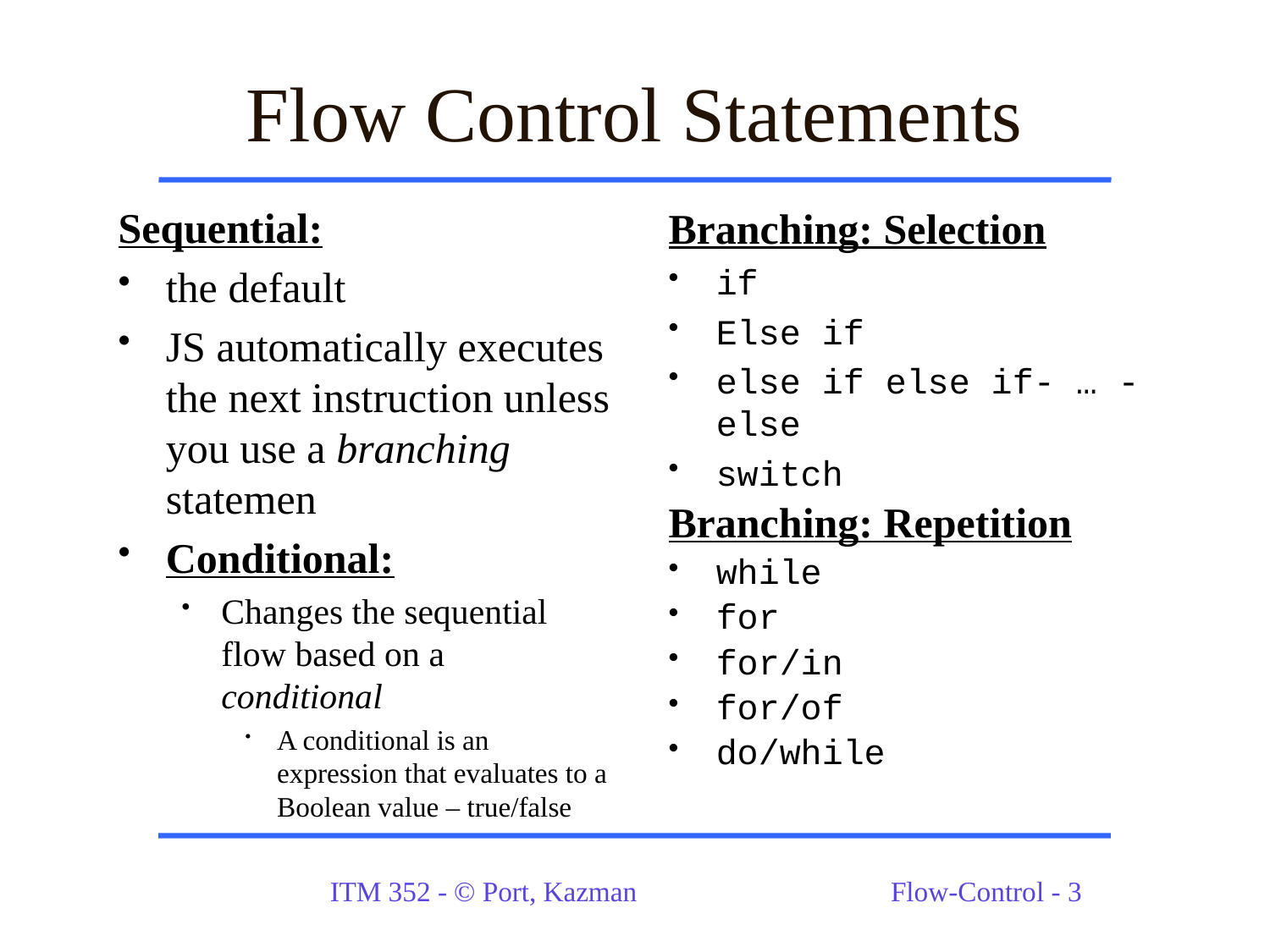

# Flow Control Statements
Sequential:
the default
JS automatically executes the next instruction unless you use a branching statemen
Conditional:
Changes the sequential flow based on a conditional
A conditional is an expression that evaluates to a Boolean value – true/false
Branching: Selection
if
Else if
else if else if- … - else
switch
Branching: Repetition
while
for
for/in
for/of
do/while